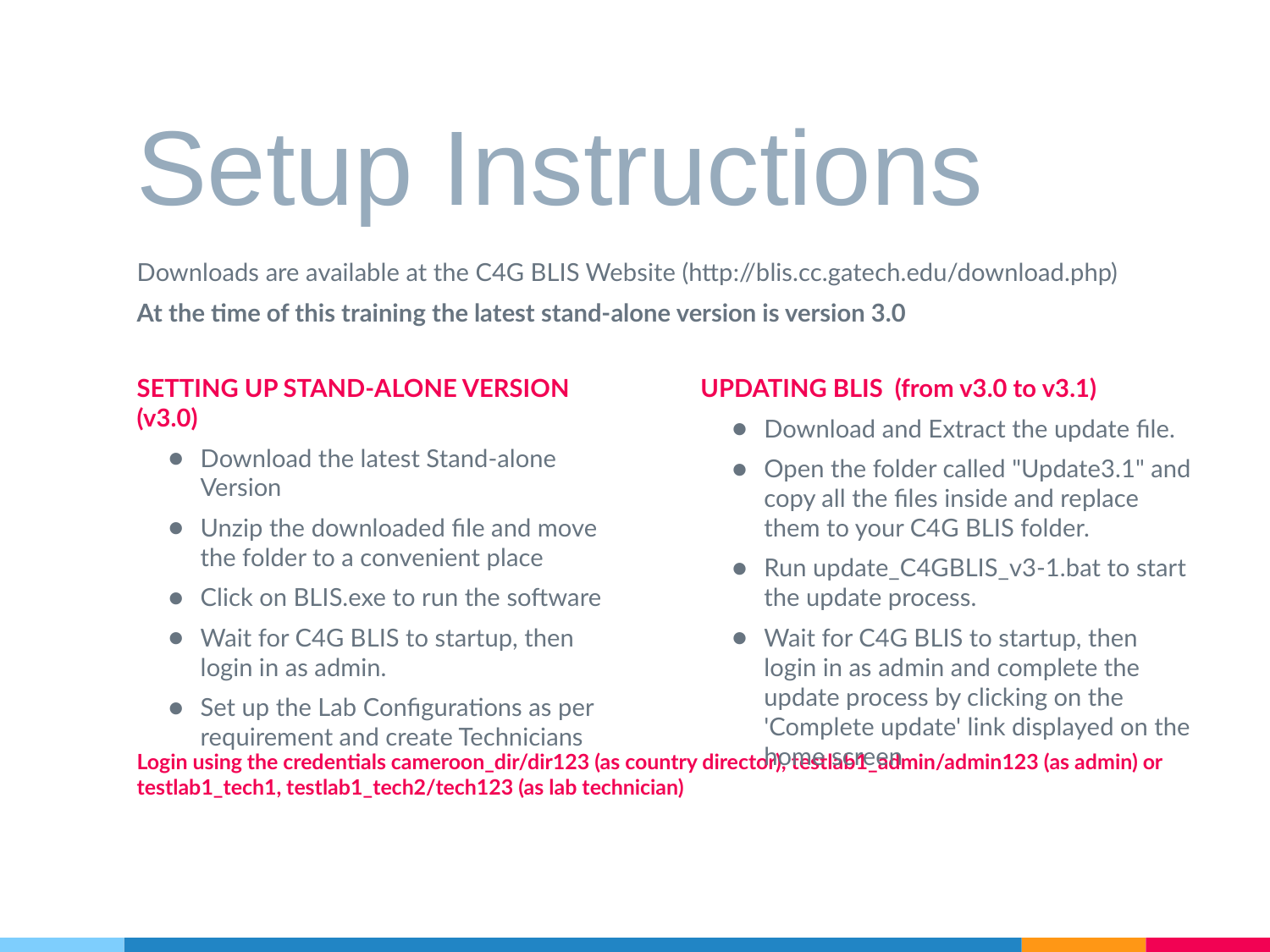

# Setup Instructions
Downloads are available at the C4G BLIS Website (http://blis.cc.gatech.edu/download.php)
At the time of this training the latest stand-alone version is version 3.0
SETTING UP STAND-ALONE VERSION (v3.0)
Download the latest Stand-alone Version
Unzip the downloaded file and move the folder to a convenient place
Click on BLIS.exe to run the software
Wait for C4G BLIS to startup, then login in as admin.
Set up the Lab Configurations as per requirement and create Technicians
UPDATING BLIS  (from v3.0 to v3.1)
Download and Extract the update file.
Open the folder called "Update3.1" and copy all the files inside and replace them to your C4G BLIS folder.
Run update_C4GBLIS_v3-1.bat to start the update process.
Wait for C4G BLIS to startup, then login in as admin and complete the update process by clicking on the 'Complete update' link displayed on the home screen
Login using the credentials cameroon_dir/dir123 (as country director), testlab1_admin/admin123 (as admin) or testlab1_tech1, testlab1_tech2/tech123 (as lab technician)